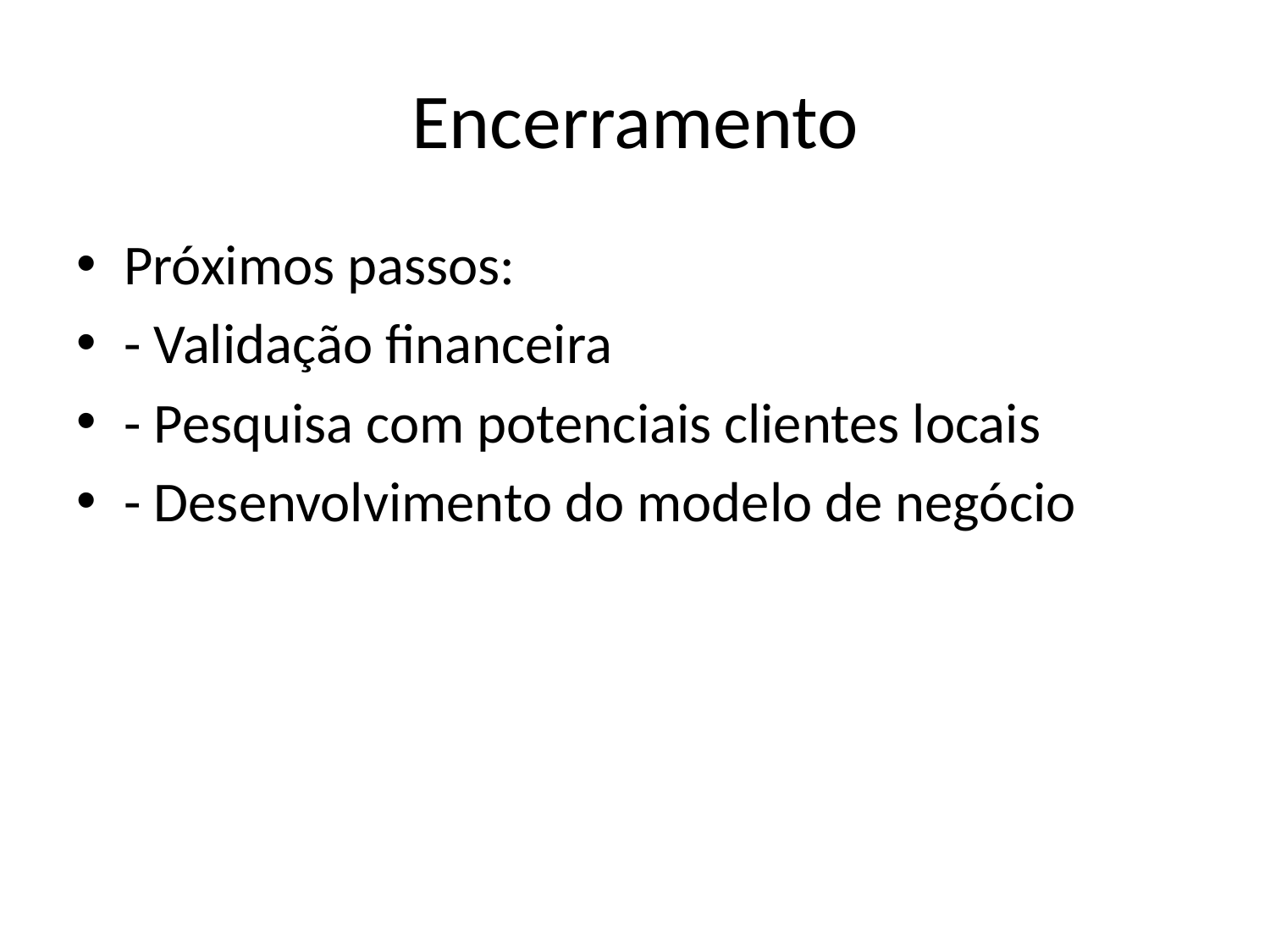

# Encerramento
Próximos passos:
- Validação financeira
- Pesquisa com potenciais clientes locais
- Desenvolvimento do modelo de negócio